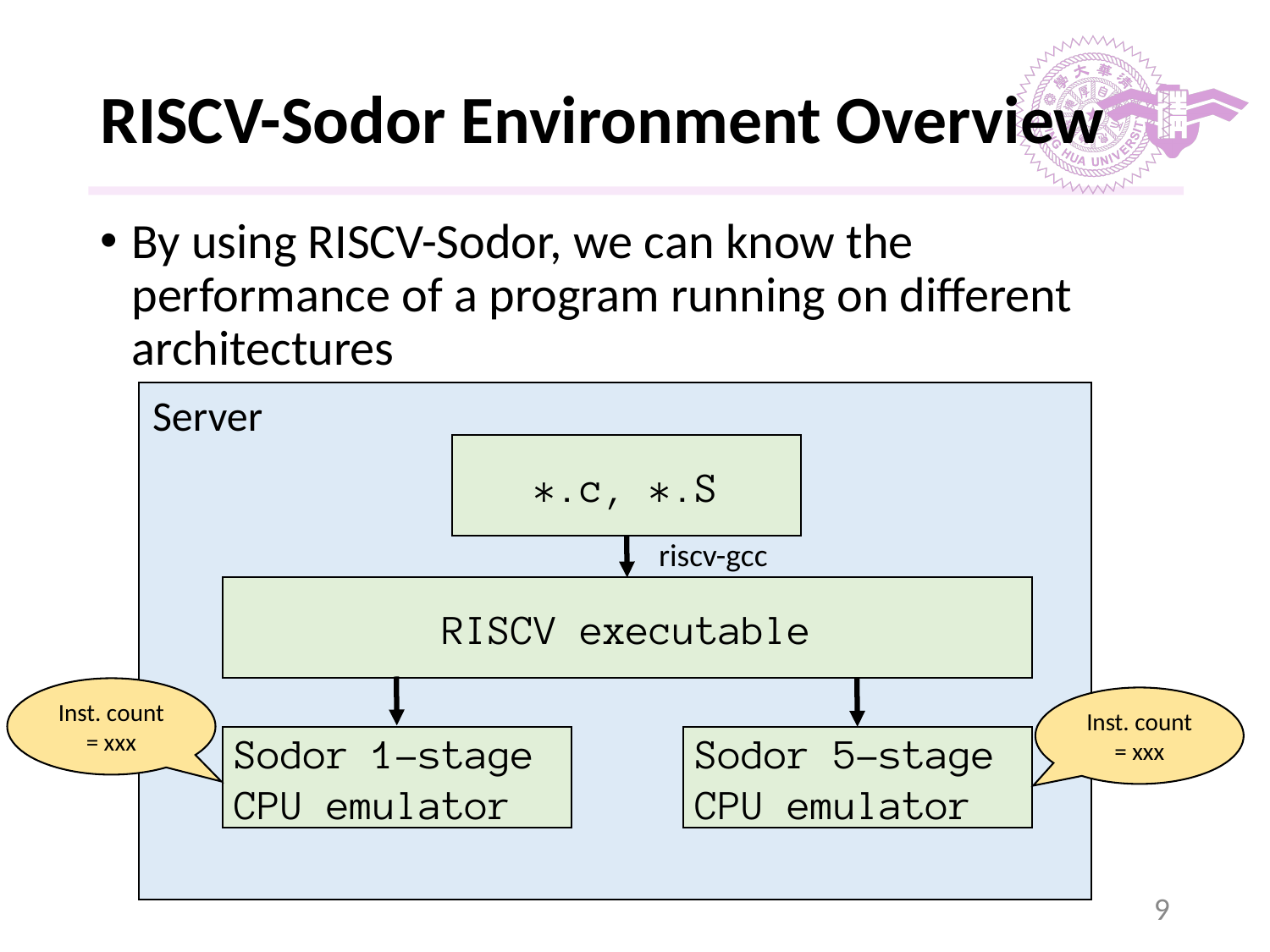

# RISCV-Sodor Environment Overview
By using RISCV-Sodor, we can know the performance of a program running on different architectures

Server
*.c, *.S
riscv-gcc
RISCV executable
Inst. count = xxx
Inst. count = xxx
Sodor 1-stage CPU emulator
Sodor 5-stage CPU emulator
9